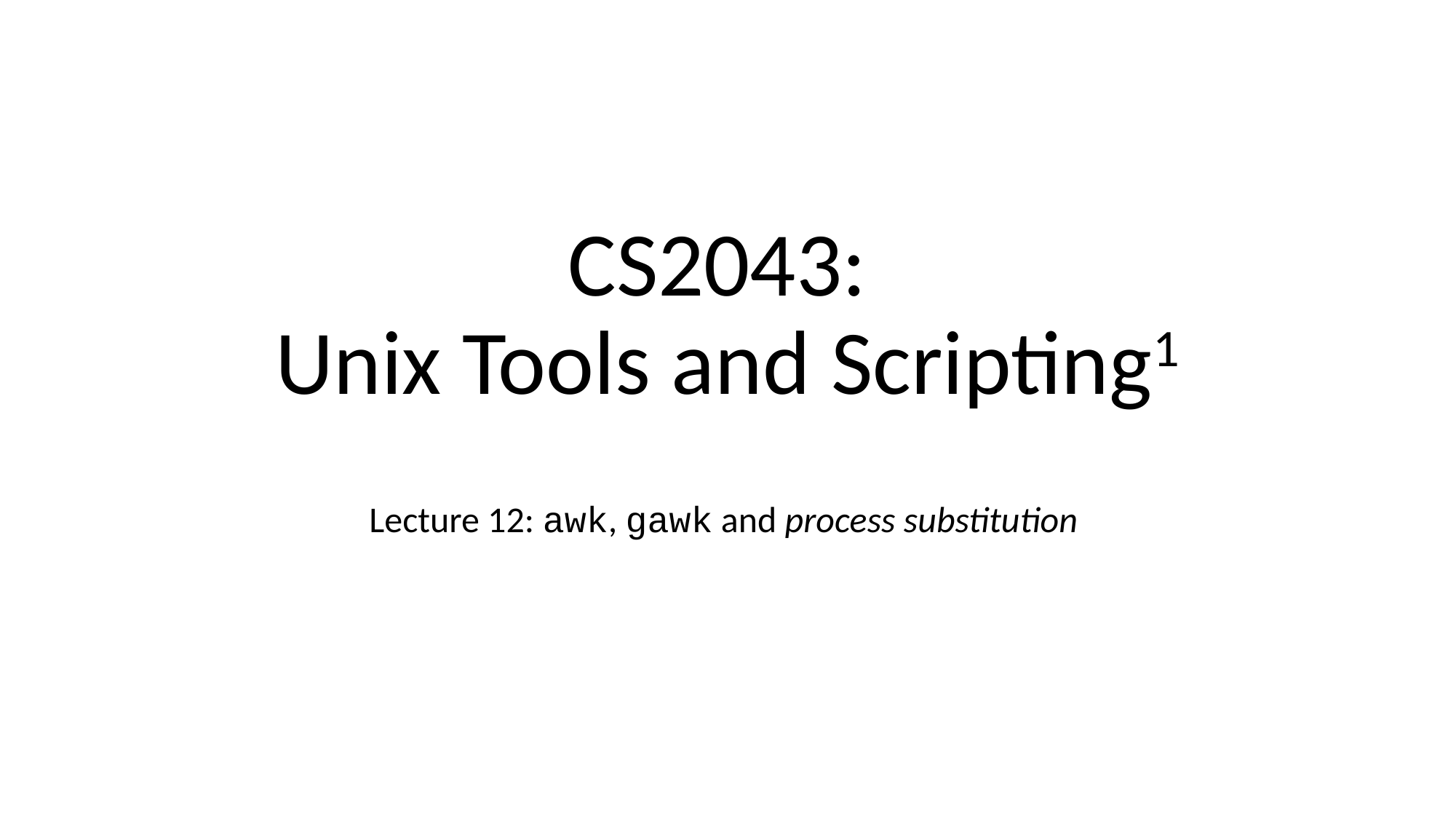

# CS2043: Unix Tools and Scripting1
Lecture 12: awk, gawk and process substitution